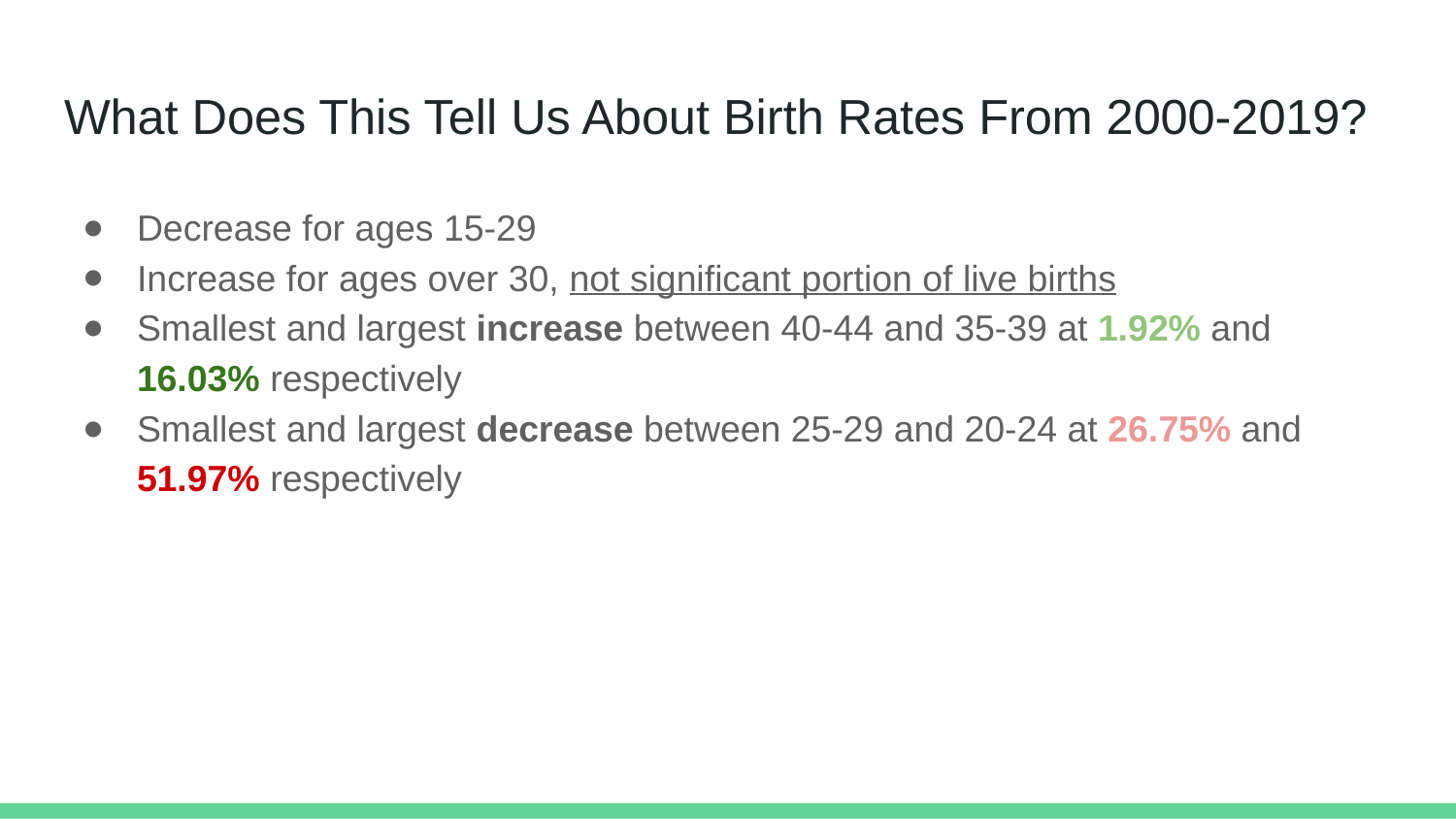

# What Does This Tell Us About Birth Rates From 2000-2019?
Decrease for ages 15-29
Increase for ages over 30, not significant portion of live births
Smallest and largest increase between 40-44 and 35-39 at 1.92% and 16.03% respectively
Smallest and largest decrease between 25-29 and 20-24 at 26.75% and 51.97% respectively